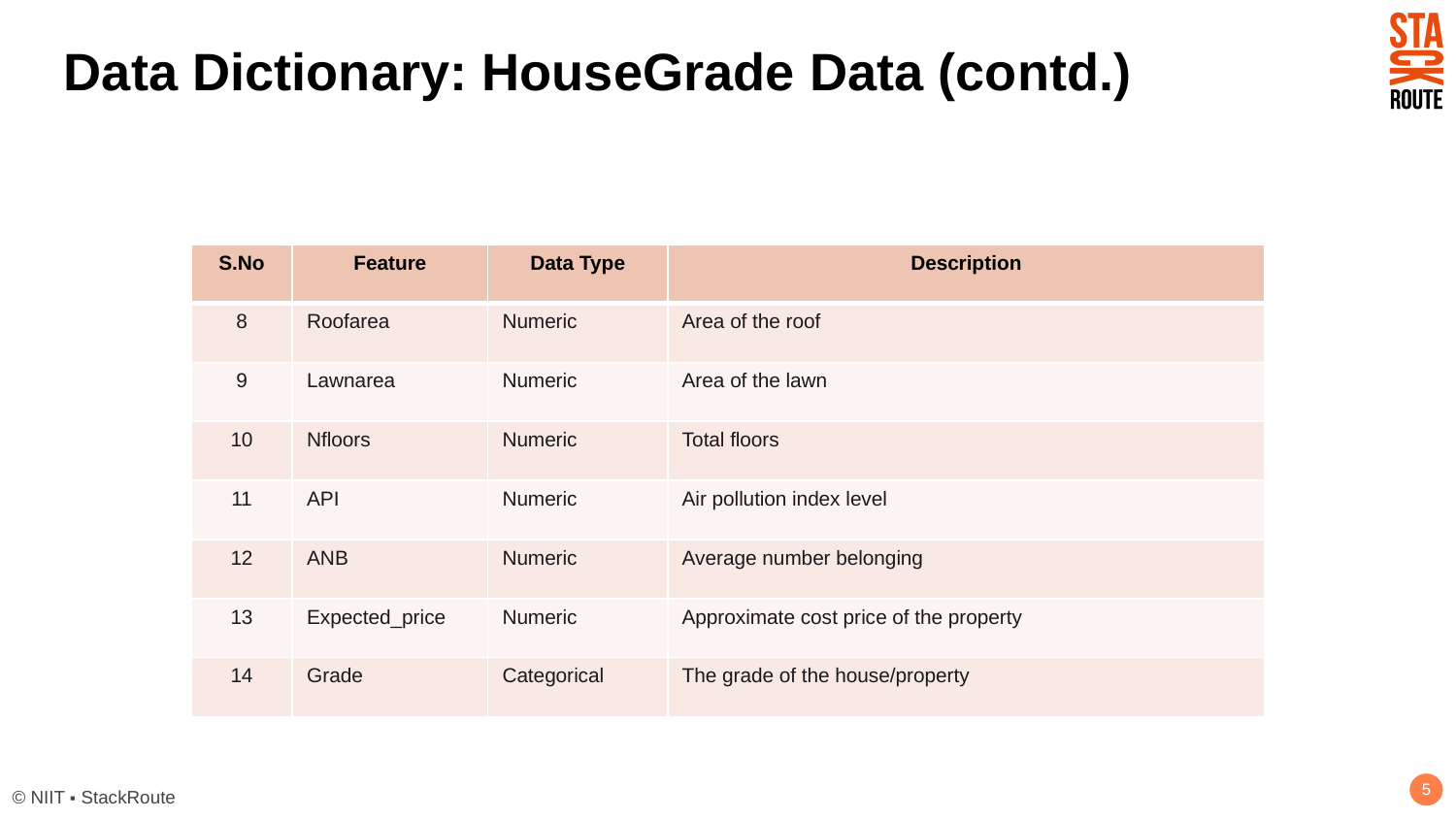

# Data Dictionary: HouseGrade Data (contd.)
| S.No | Feature | Data Type | Description |
| --- | --- | --- | --- |
| 8 | Roofarea | Numeric | Area of the roof |
| 9 | Lawnarea | Numeric | Area of the lawn |
| 10 | Nfloors | Numeric | Total floors |
| 11 | API | Numeric | Air pollution index level |
| 12 | ANB | Numeric | Average number belonging |
| 13 | Expected\_price | Numeric | Approximate cost price of the property |
| 14 | Grade | Categorical | The grade of the house/property |